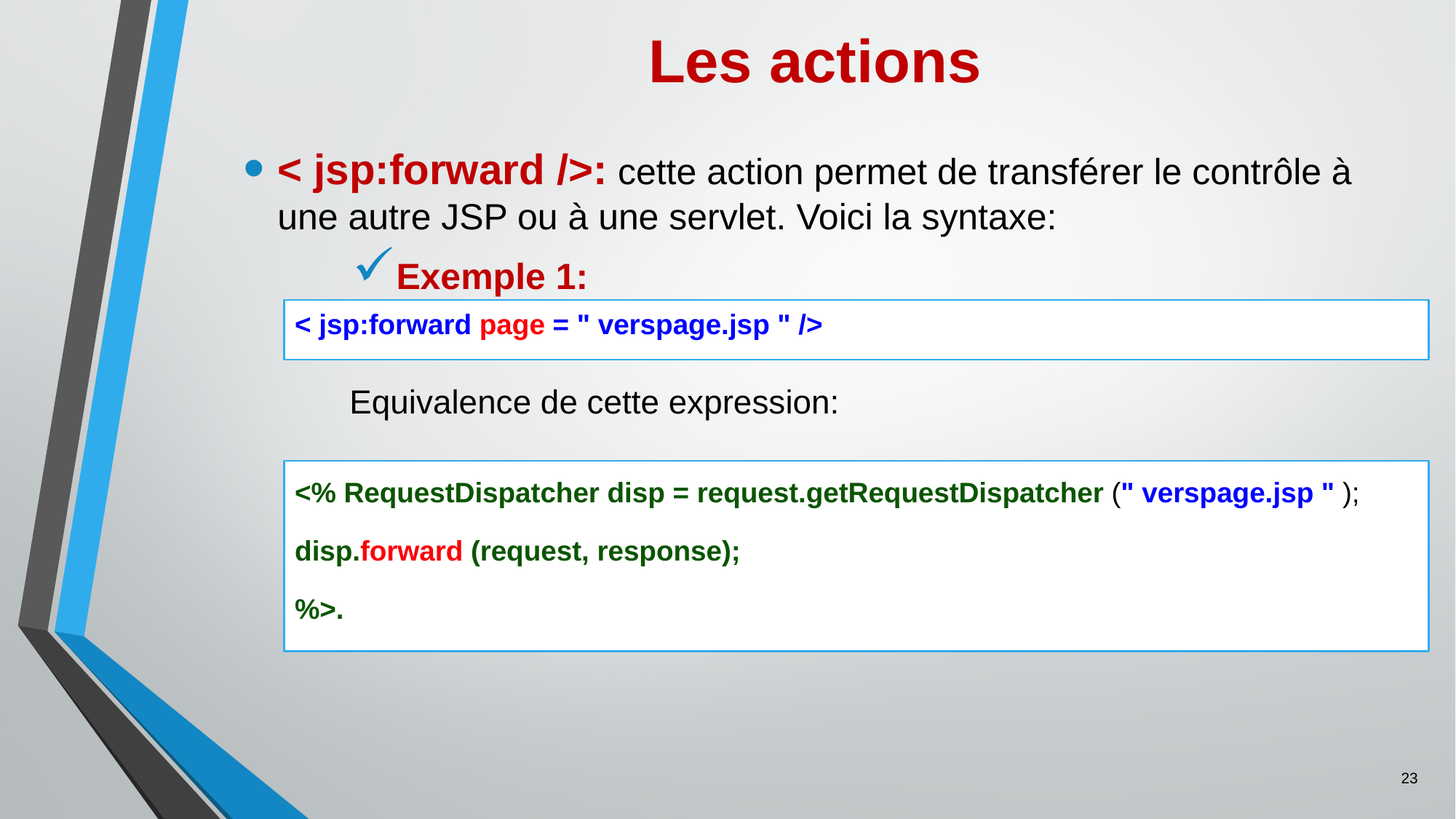

Les actions

< jsp:forward />: cette action permet de transférer le contrôle à une autre JSP ou à une servlet. Voici la syntaxe:
Exemple 1:

< jsp:forward page = " verspage.jsp " />
Equivalence de cette expression:
<% RequestDispatcher disp = request.getRequestDispatcher (" verspage.jsp " ); disp.forward (request, response);
%>.
23